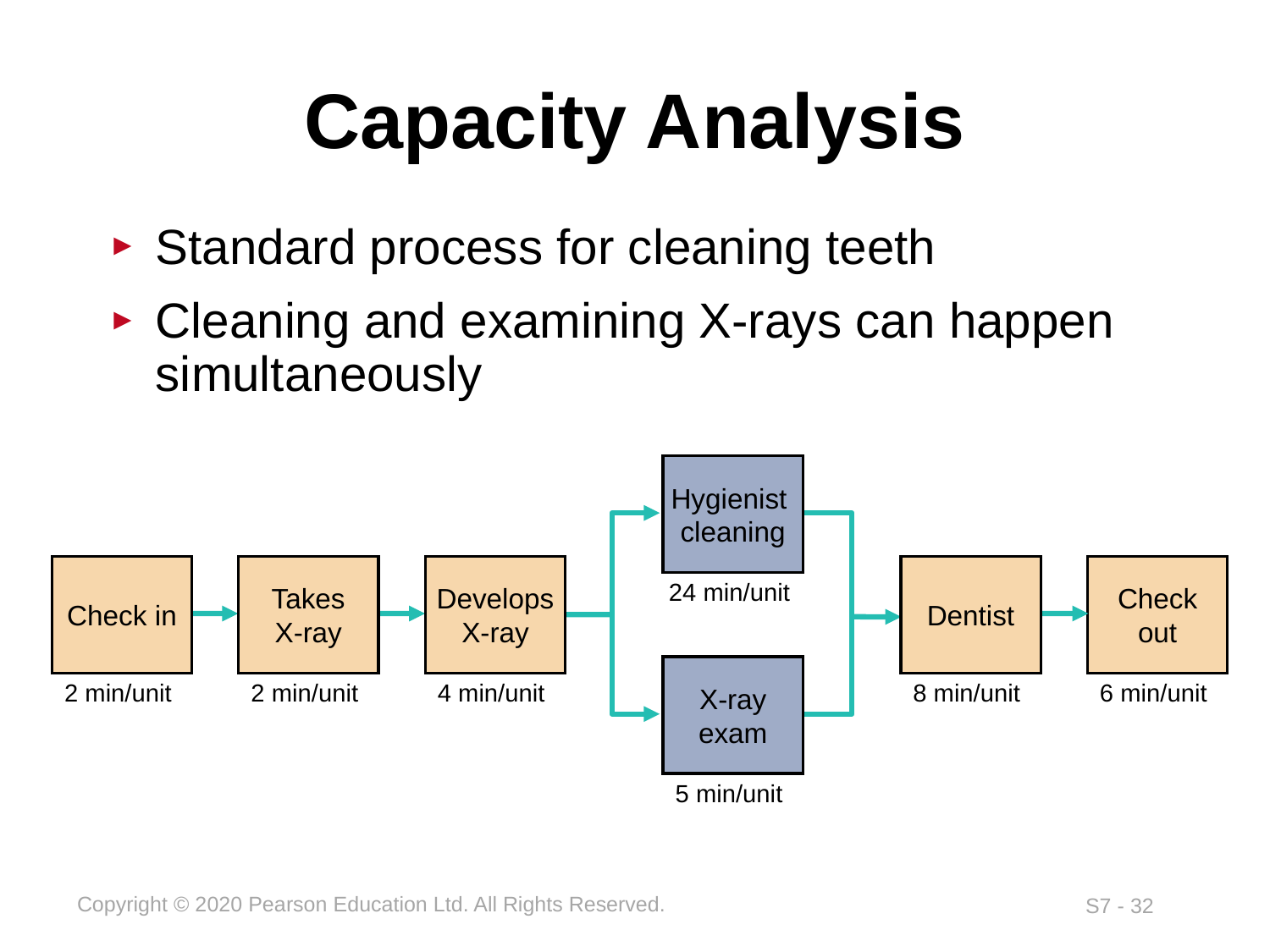

# Capacity Analysis
Standard process for cleaning teeth
Cleaning and examining X-rays can happen simultaneously
Hygienist
cleaning
24 min/unit
X-ray
exam
5 min/unit

Check in
2 min/unit
Takes
X-ray
2 min/unit
Develops
X-ray
4 min/unit
Dentist
8 min/unit
Check
out
6 min/unit